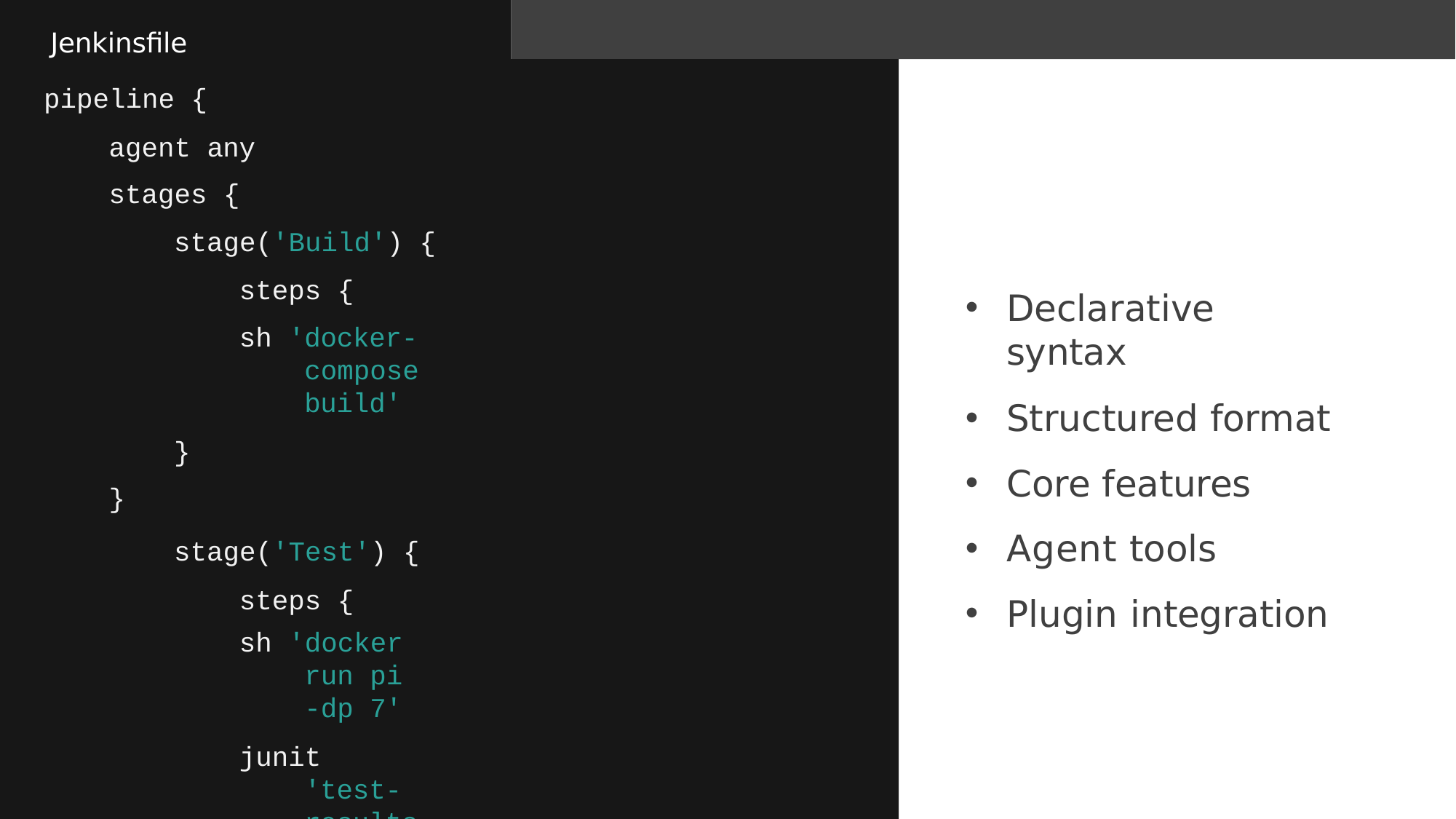

# Jenkinsfile
pipeline {
agent any stages {
stage('Build') { steps {
sh 'docker-compose build'
}
}
stage('Test') { steps {
sh 'docker run pi -dp 7'
junit 'test-results/results.xml'
}
}
...
Declarative syntax
Structured format
Core features
Agent tools
Plugin integration
6